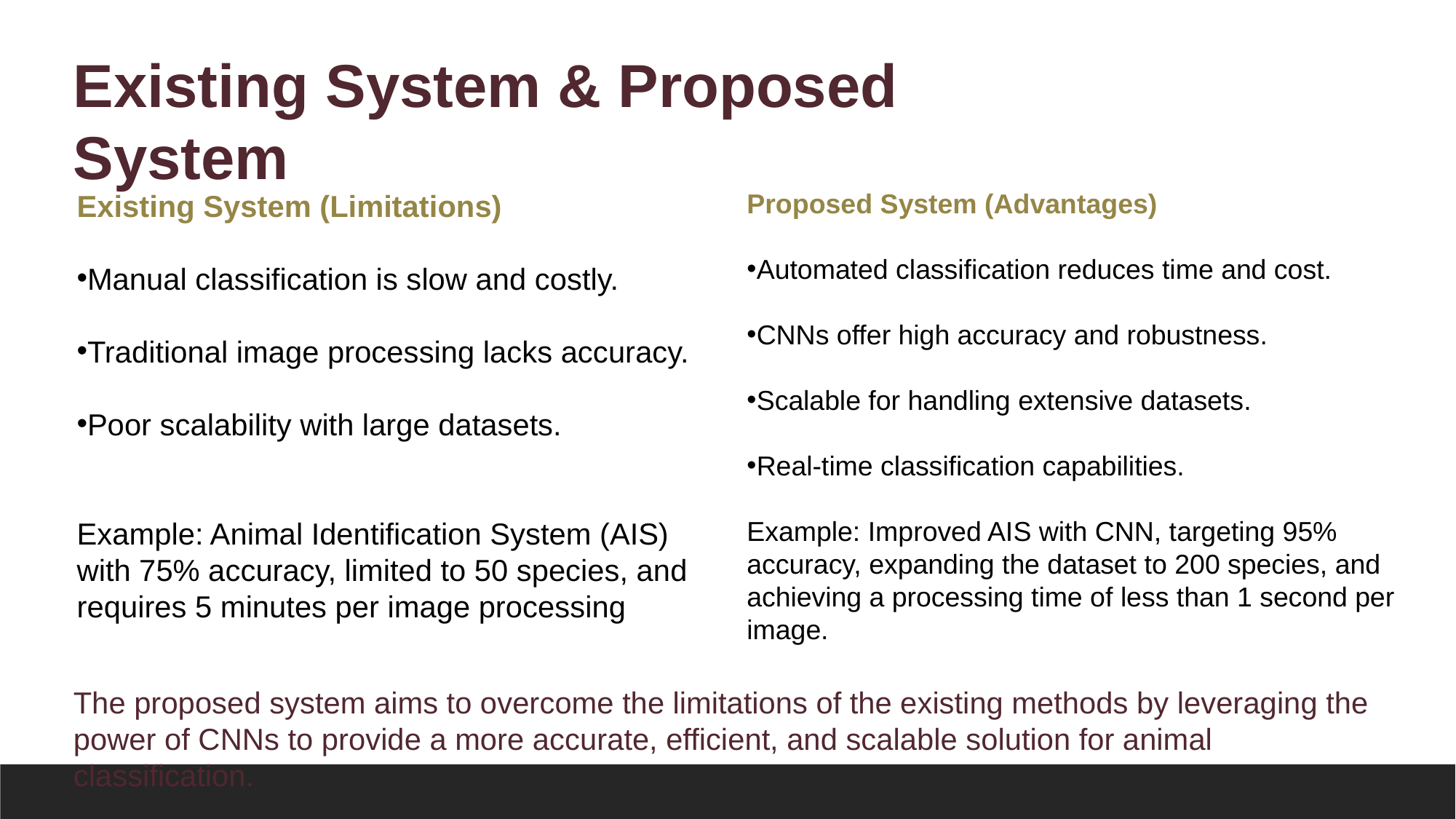

Existing System & Proposed System

Existing System (Limitations)

Manual classification is slow and costly.

Traditional image processing lacks accuracy.

Poor scalability with large datasets.

Example: Animal Identification System (AIS) with 75% accuracy, limited to 50 species, and requires 5 minutes per image processing
Proposed System (Advantages)

Automated classification reduces time and cost.

CNNs offer high accuracy and robustness.

Scalable for handling extensive datasets.

Real-time classification capabilities.

Example: Improved AIS with CNN, targeting 95% accuracy, expanding the dataset to 200 species, and achieving a processing time of less than 1 second per image.
The proposed system aims to overcome the limitations of the existing methods by leveraging the power of CNNs to provide a more accurate, efficient, and scalable solution for animal classification.